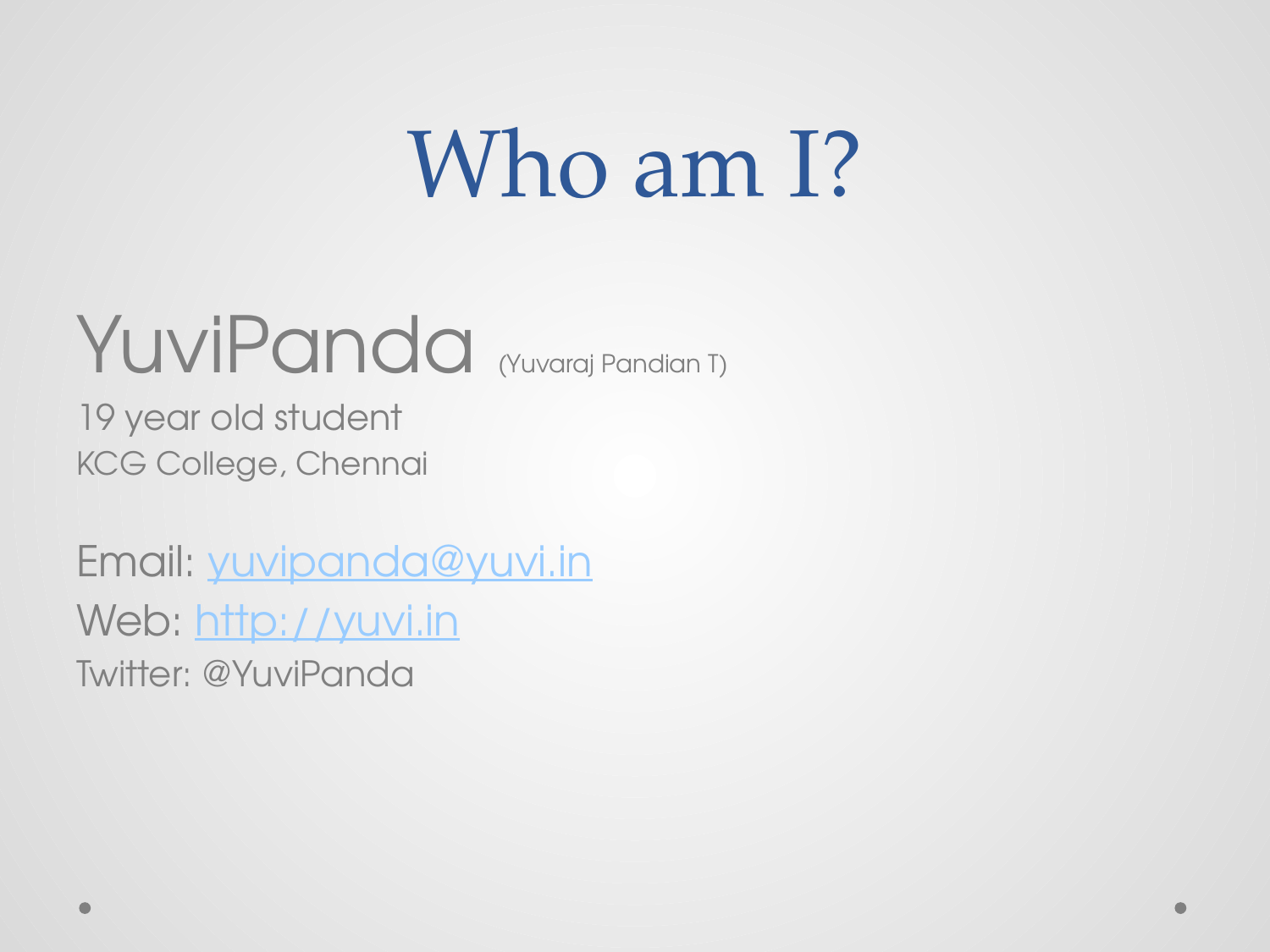

# Who am I?

YuviPanda (Yuvaraj Pandian T)
19 year old student
KCG College, Chennai

Email: yuvipanda@yuvi.in
Web: http://yuvi.in
Twitter: @YuviPanda